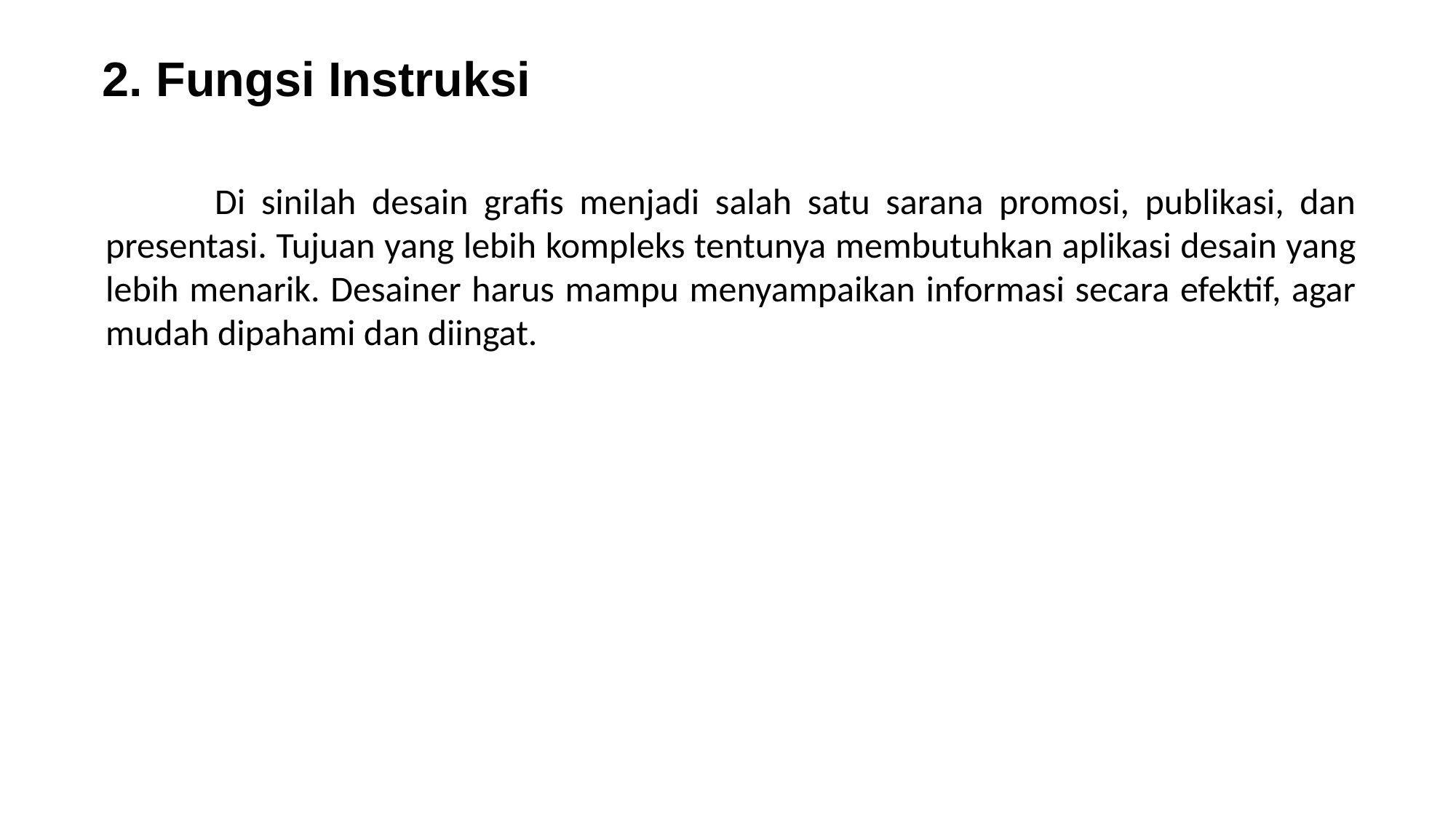

2. Fungsi Instruksi
	Di sinilah desain grafis menjadi salah satu sarana promosi, publikasi, dan presentasi. Tujuan yang lebih kompleks tentunya membutuhkan aplikasi desain yang lebih menarik. Desainer harus mampu menyampaikan informasi secara efektif, agar mudah dipahami dan diingat.